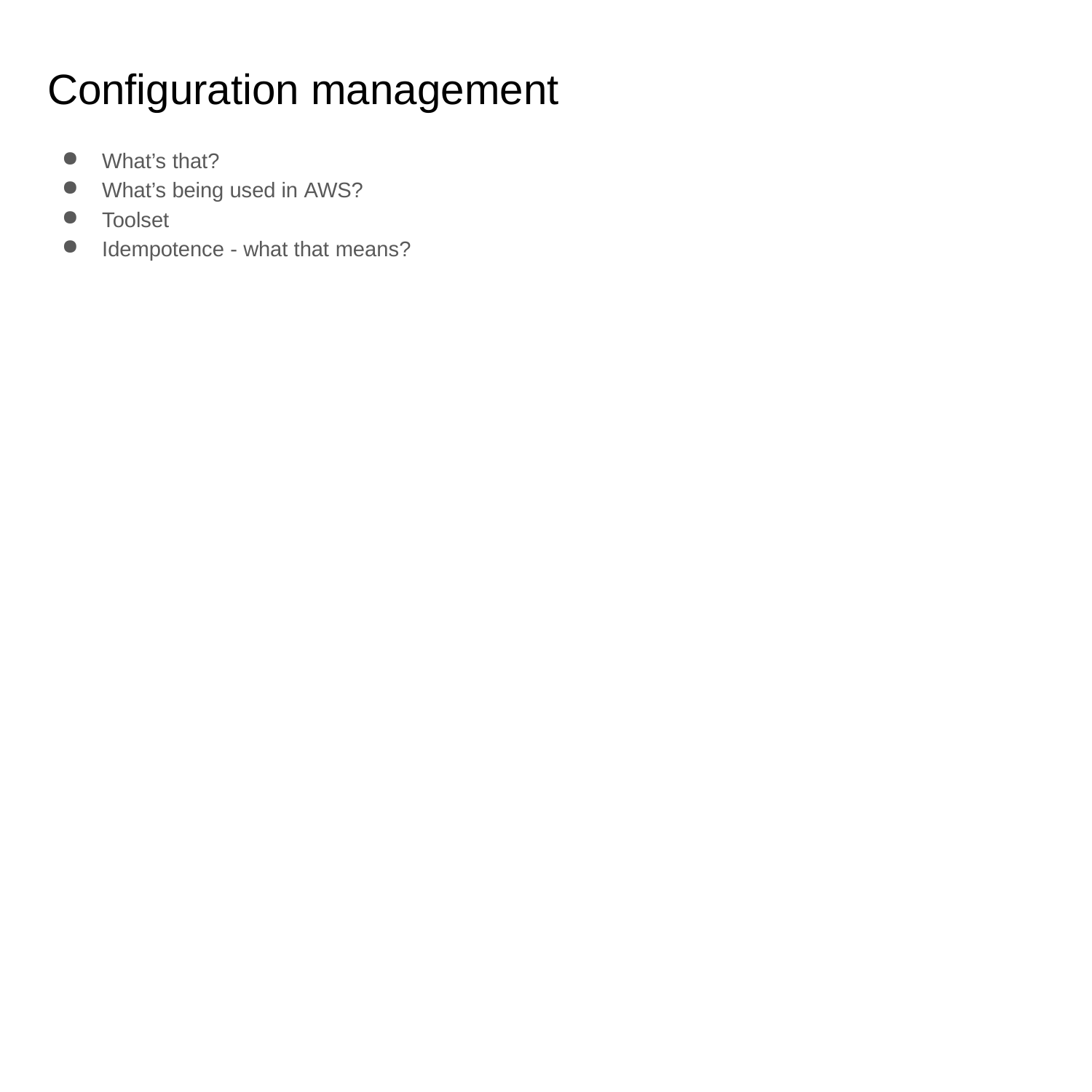

# Configuration management
What’s that?
What’s being used in AWS?
Toolset
Idempotence - what that means?